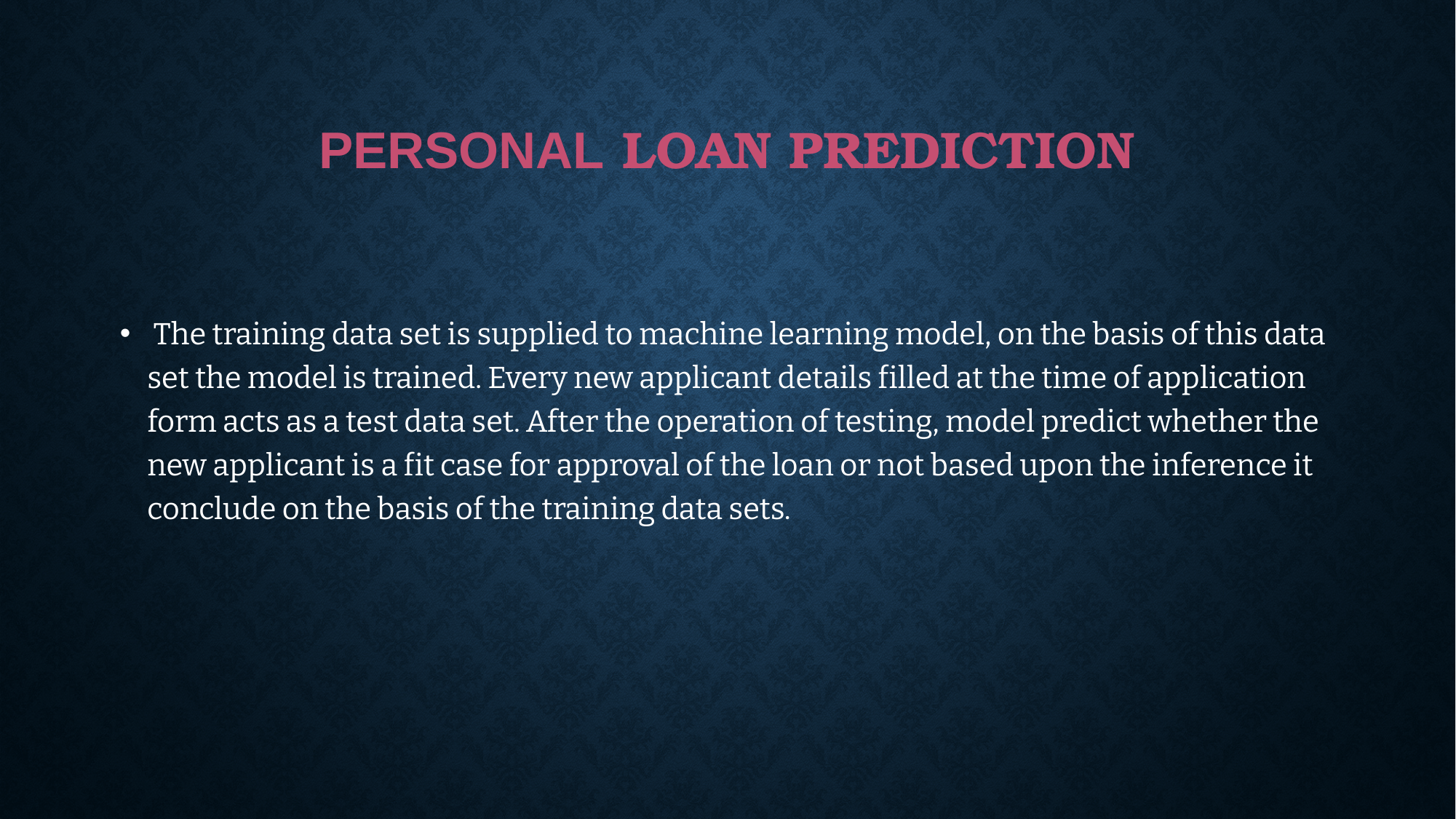

# Personal loan prediction

 The training data set is supplied to machine learning model, on the basis of this data set the model is trained. Every new applicant details filled at the time of application form acts as a test data set. After the operation of testing, model predict whether the new applicant is a fit case for approval of the loan or not based upon the inference it conclude on the basis of the training data sets.